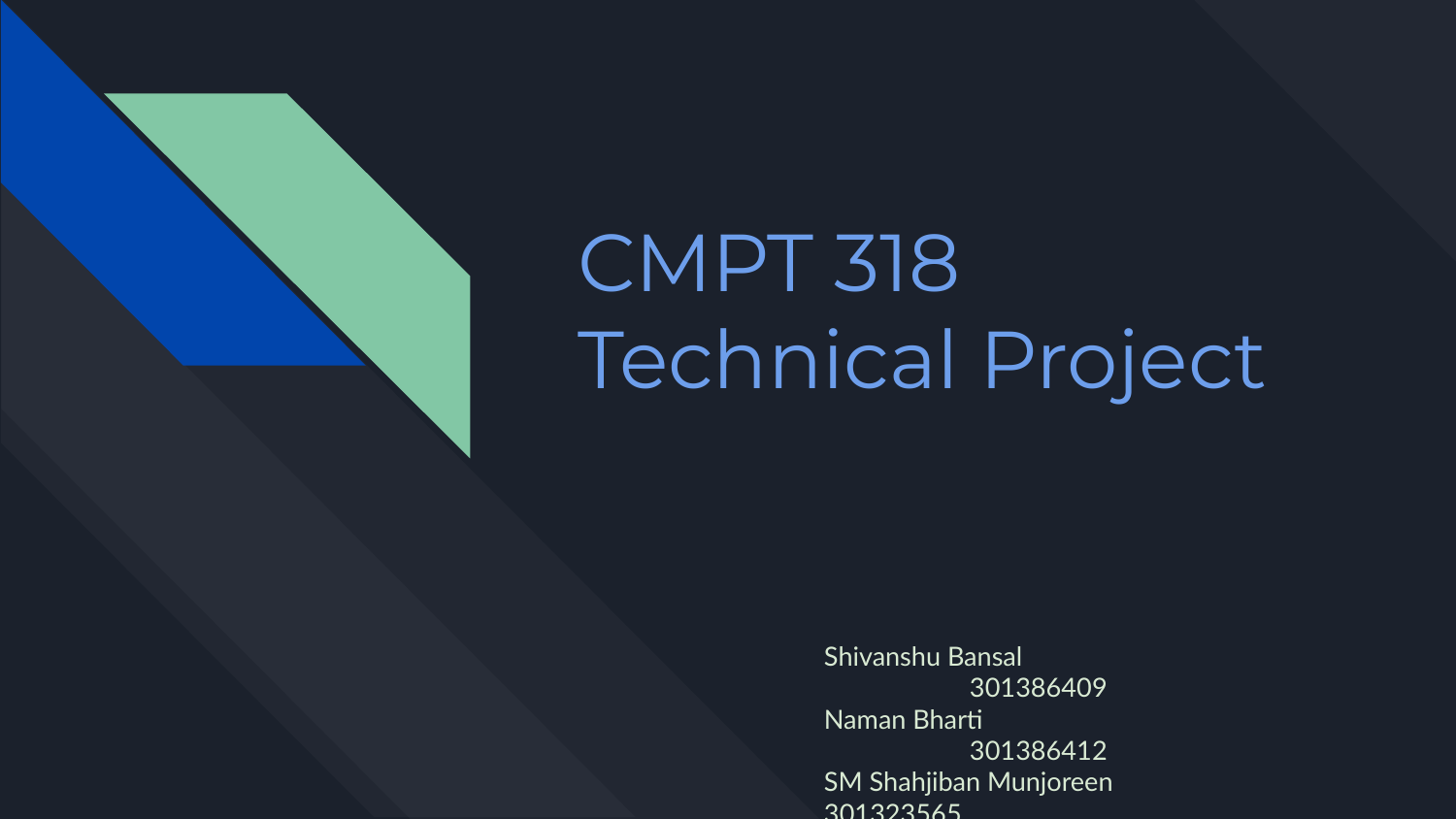

# CMPT 318
Technical Project
Shivanshu Bansal			301386409
Naman Bharti			301386412
SM Shahjiban Munjoreen		301323565